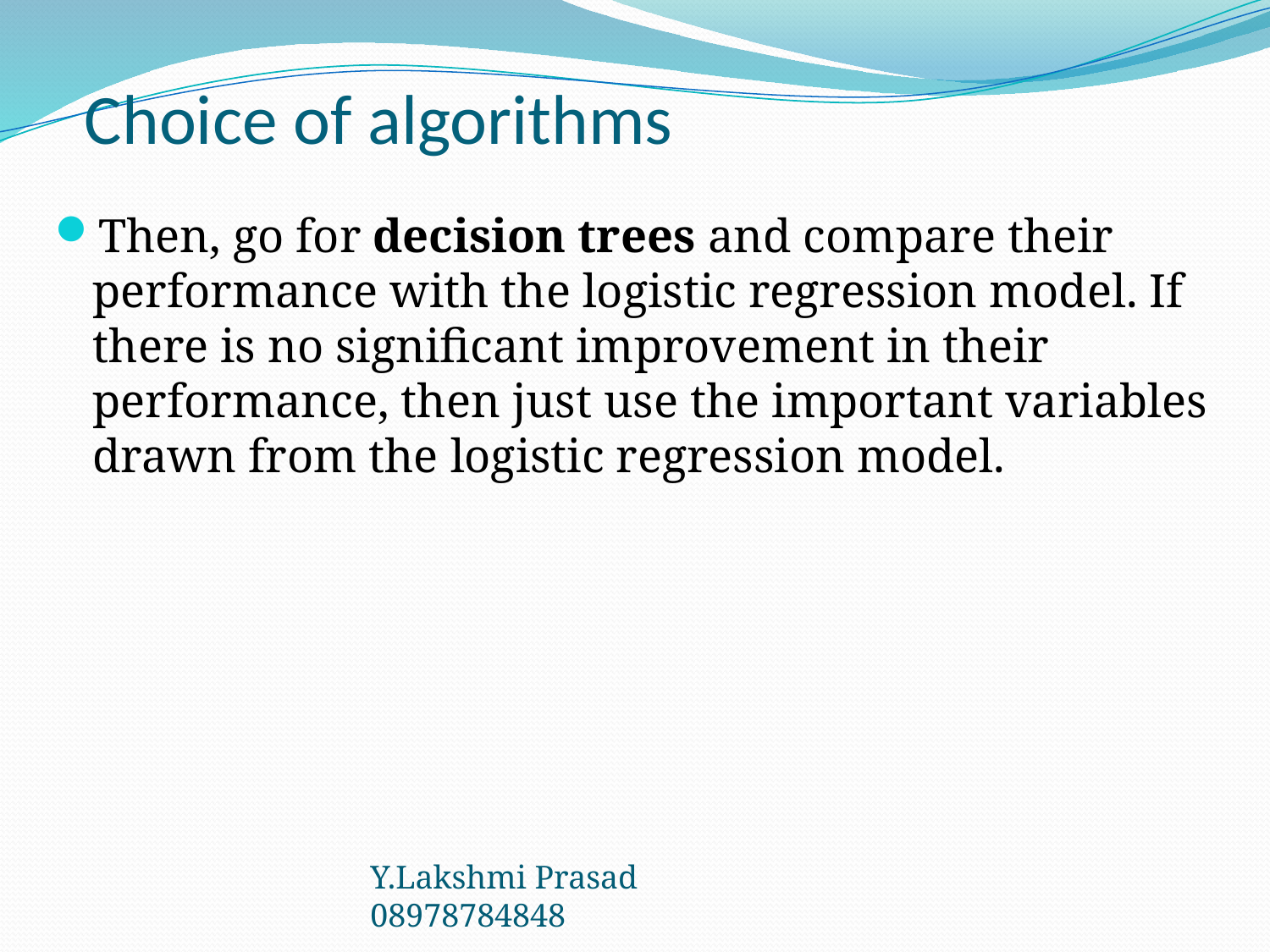

# Choice of algorithms
Then, go for decision trees and compare their performance with the logistic regression model. If there is no significant improvement in their performance, then just use the important variables drawn from the logistic regression model.
Y.Lakshmi Prasad 08978784848